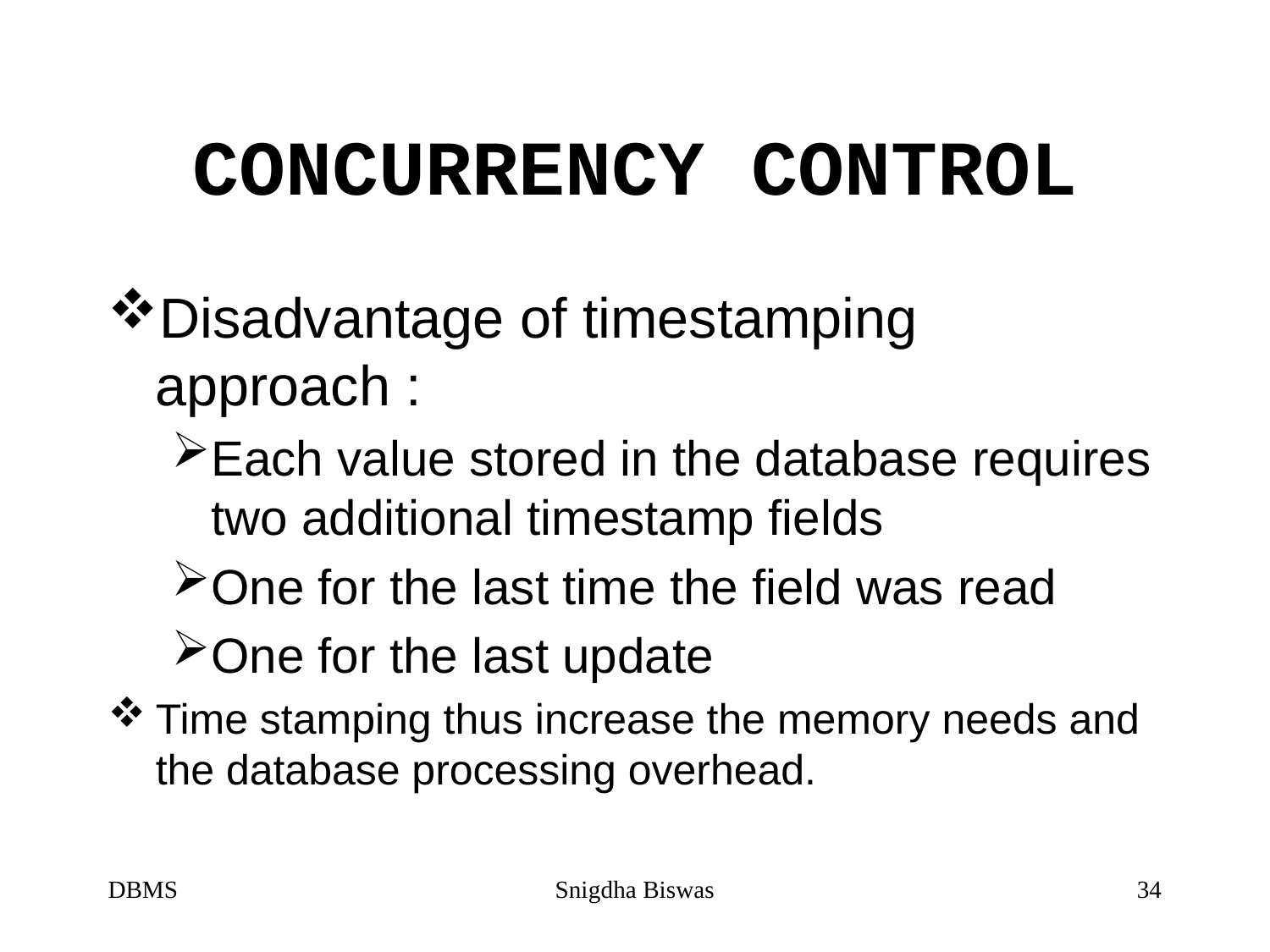

# CONCURRENCY CONTROL
Disadvantage of timestamping approach :
Each value stored in the database requires two additional timestamp fields
One for the last time the field was read
One for the last update
Time stamping thus increase the memory needs and the database processing overhead.
DBMS
Snigdha Biswas
34